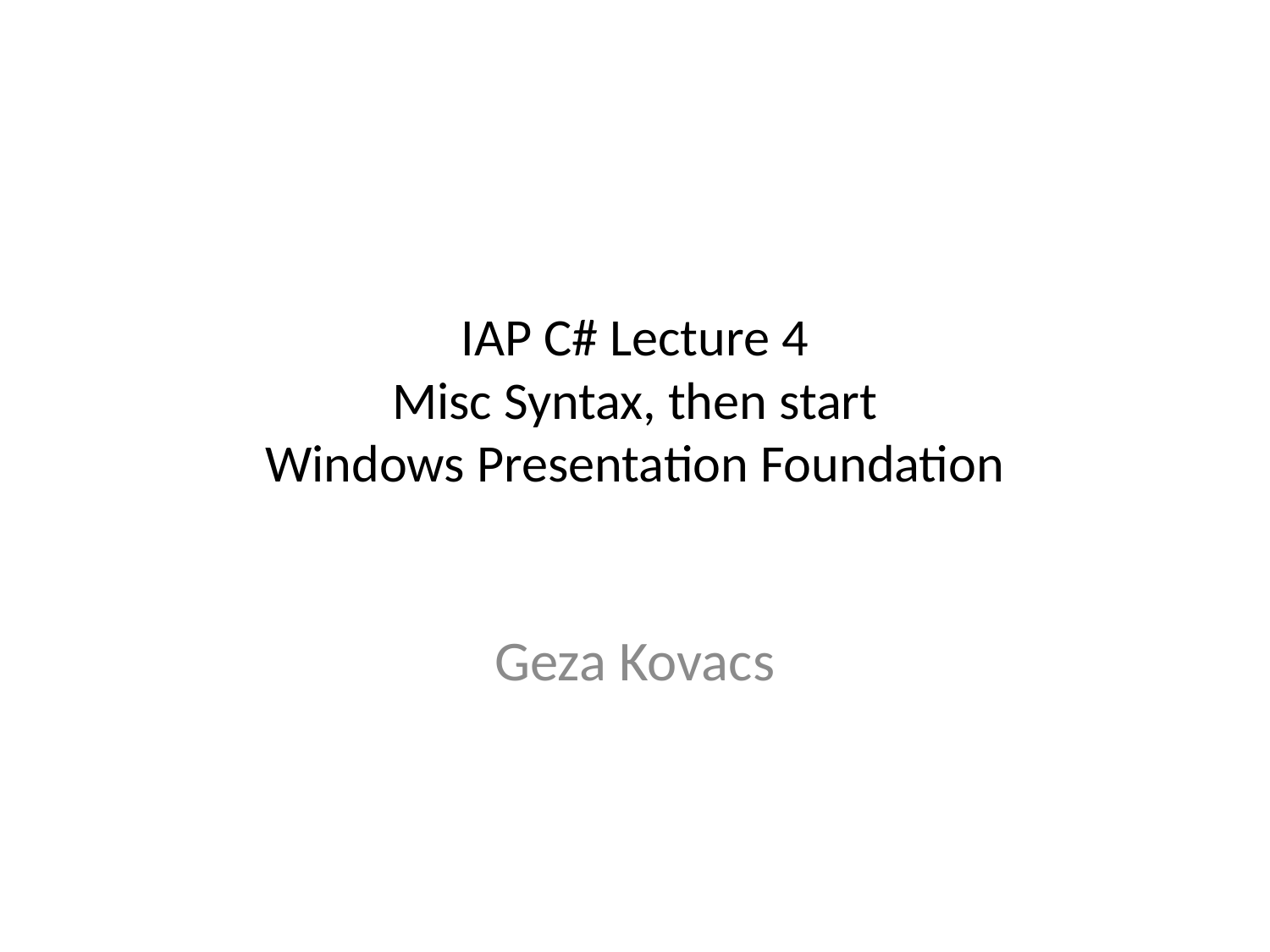

# IAP C# Lecture 4 Misc Syntax, then start Windows Presentation Foundation

Geza Kovacs